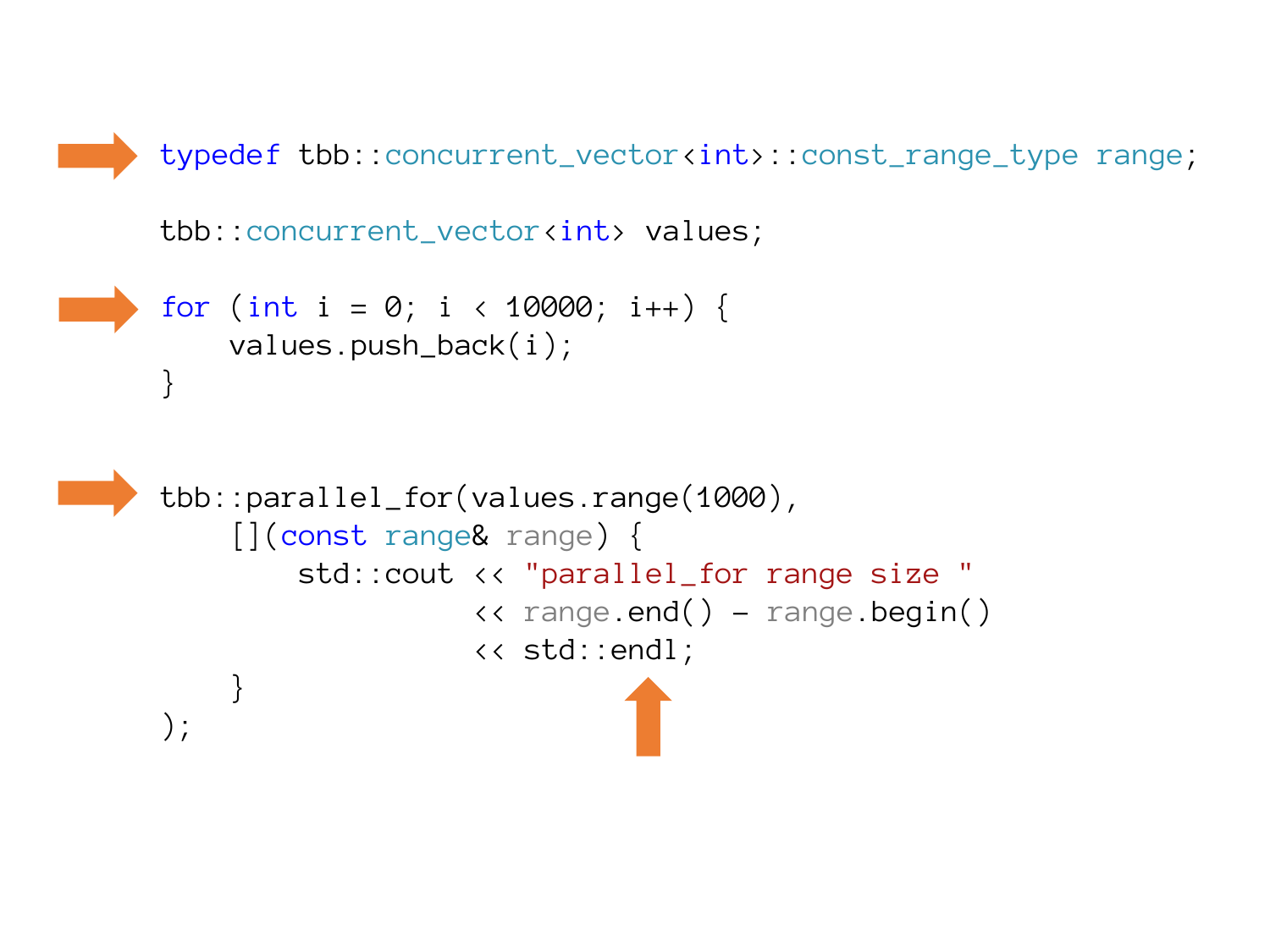

typedef tbb::concurrent_vector<int>::const_range_type range;

tbb::concurrent_vector<int> values;

for (int i = 0; i < 10000; i++) {
    values.push_back(i);
}

tbb::parallel_for(values.range(1000),
    [](const range& range) {
        std::cout << "parallel_for range size "
                  << range.end() - range.begin()
                  << std::endl;
    }
);